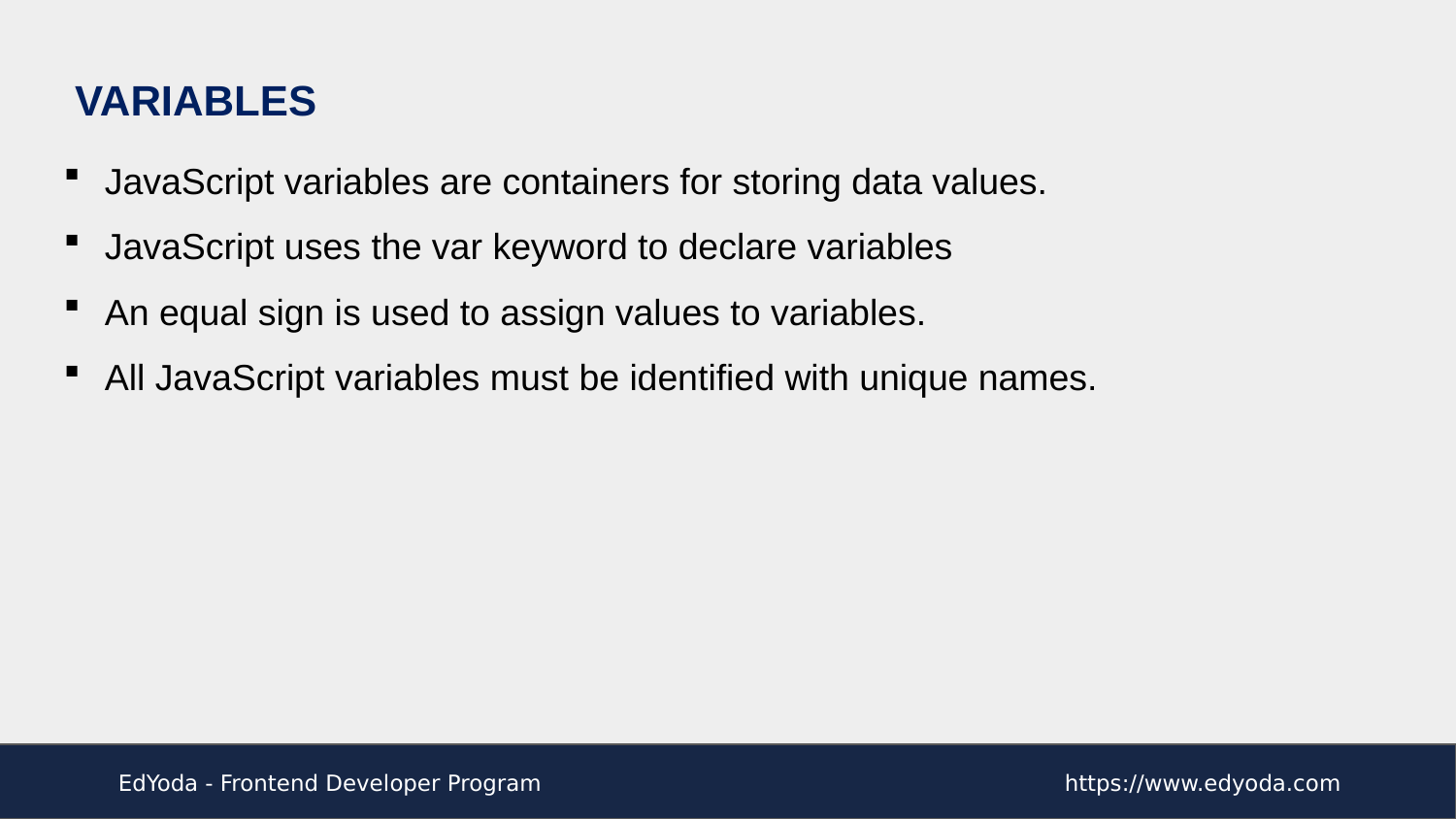

VARIABLES
JavaScript variables are containers for storing data values.
JavaScript uses the var keyword to declare variables
An equal sign is used to assign values to variables.
All JavaScript variables must be identified with unique names.

EdYoda - Frontend Developer Program
https://www.edyoda.com